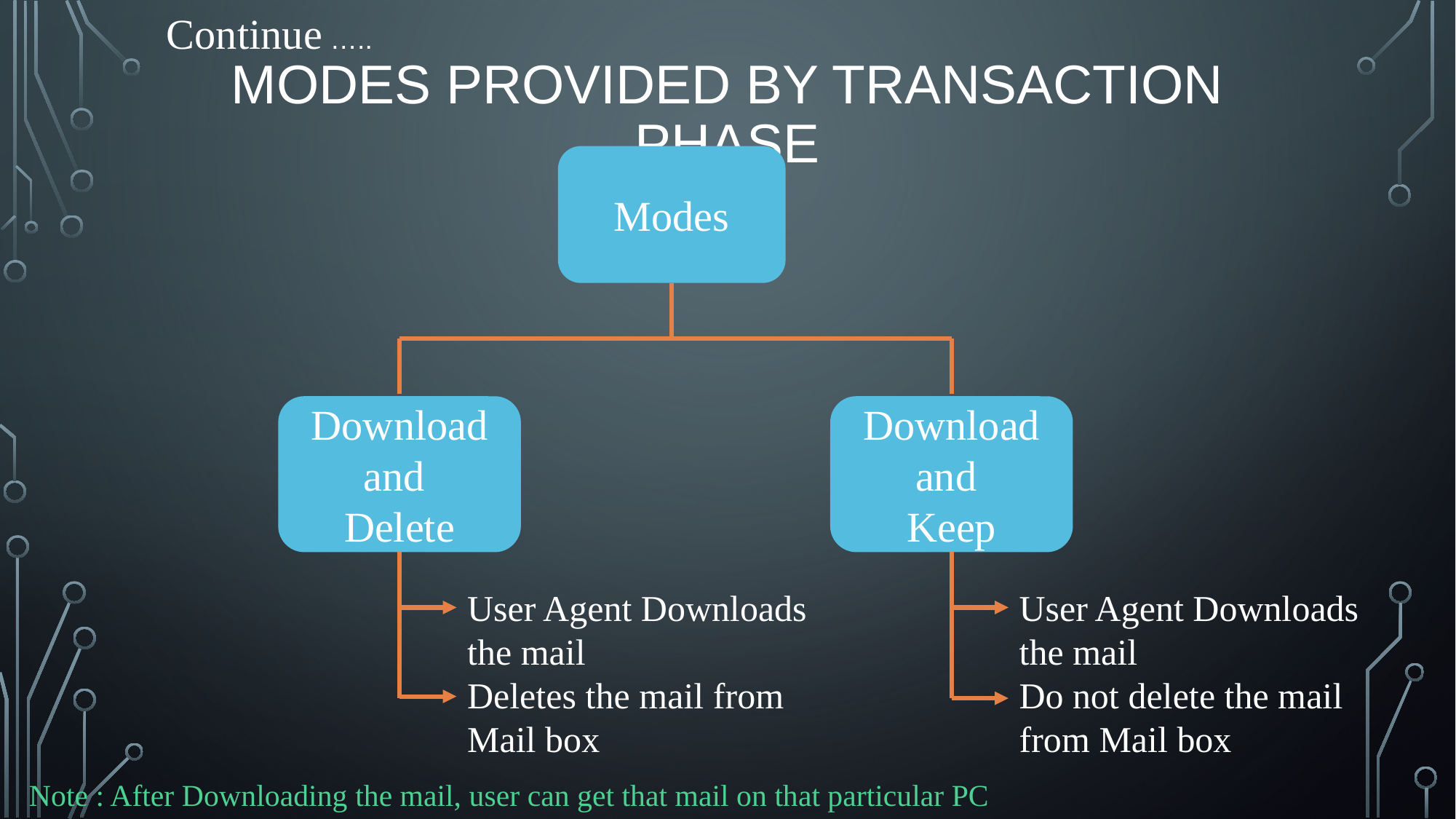

Modes provided by transaction phase
Continue …..
Modes
Download and
Delete
Download and
Keep
User Agent Downloads the mail
Deletes the mail from Mail box
User Agent Downloads the mail
Do not delete the mail from Mail box
Note : After Downloading the mail, user can get that mail on that particular PC